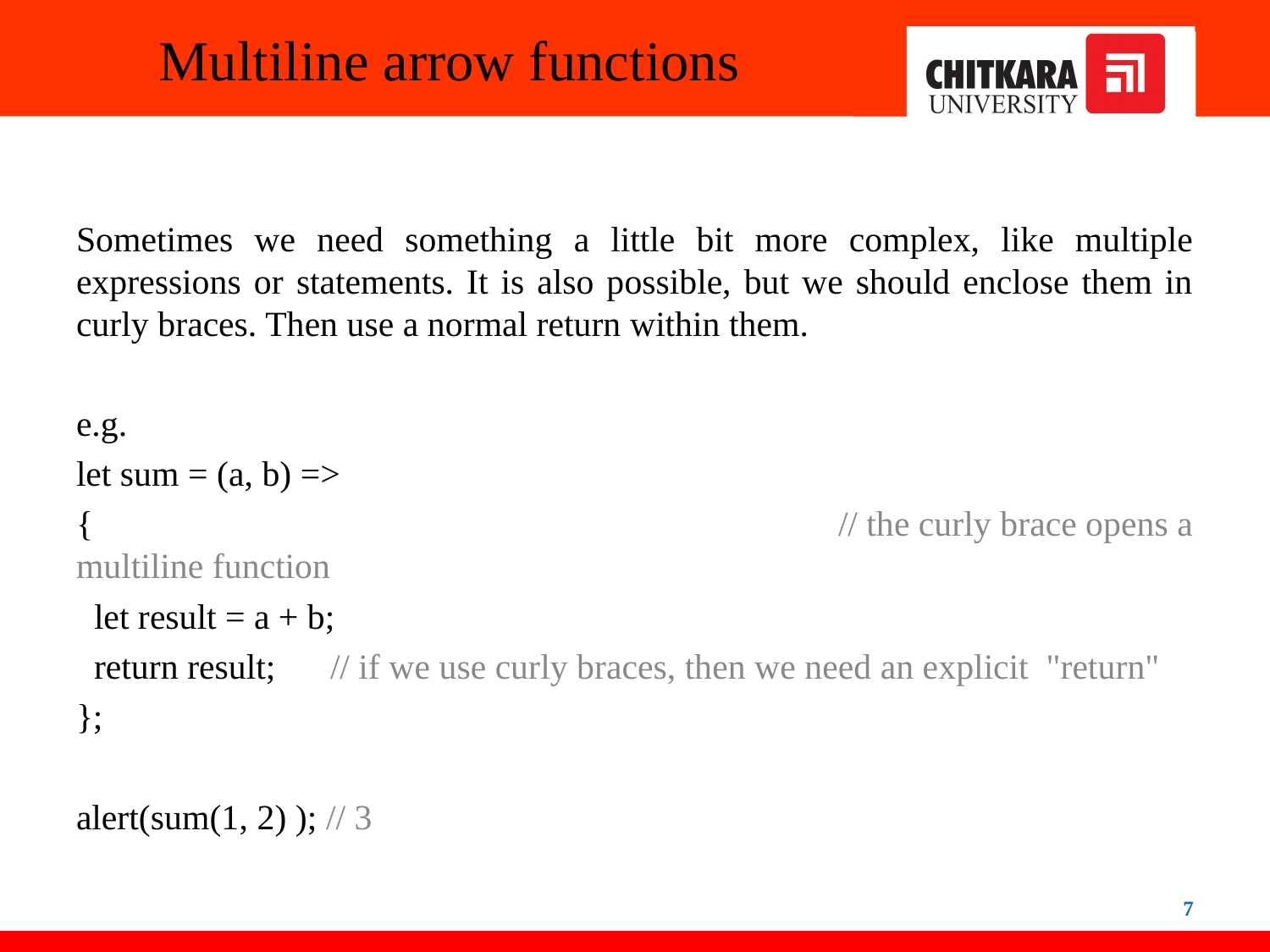

# Multiline arrow functions
Sometimes we need something a little bit more complex, like multiple expressions or statements. It is also possible, but we should enclose them in curly braces. Then use a normal return within them.

e.g.
let sum = (a, b) =>
{  						// the curly brace opens a multiline function
  let result = a + b;
  return result; 	// if we use curly braces, then we need an explicit  "return"
};

alert(sum(1, 2) ); // 3
7